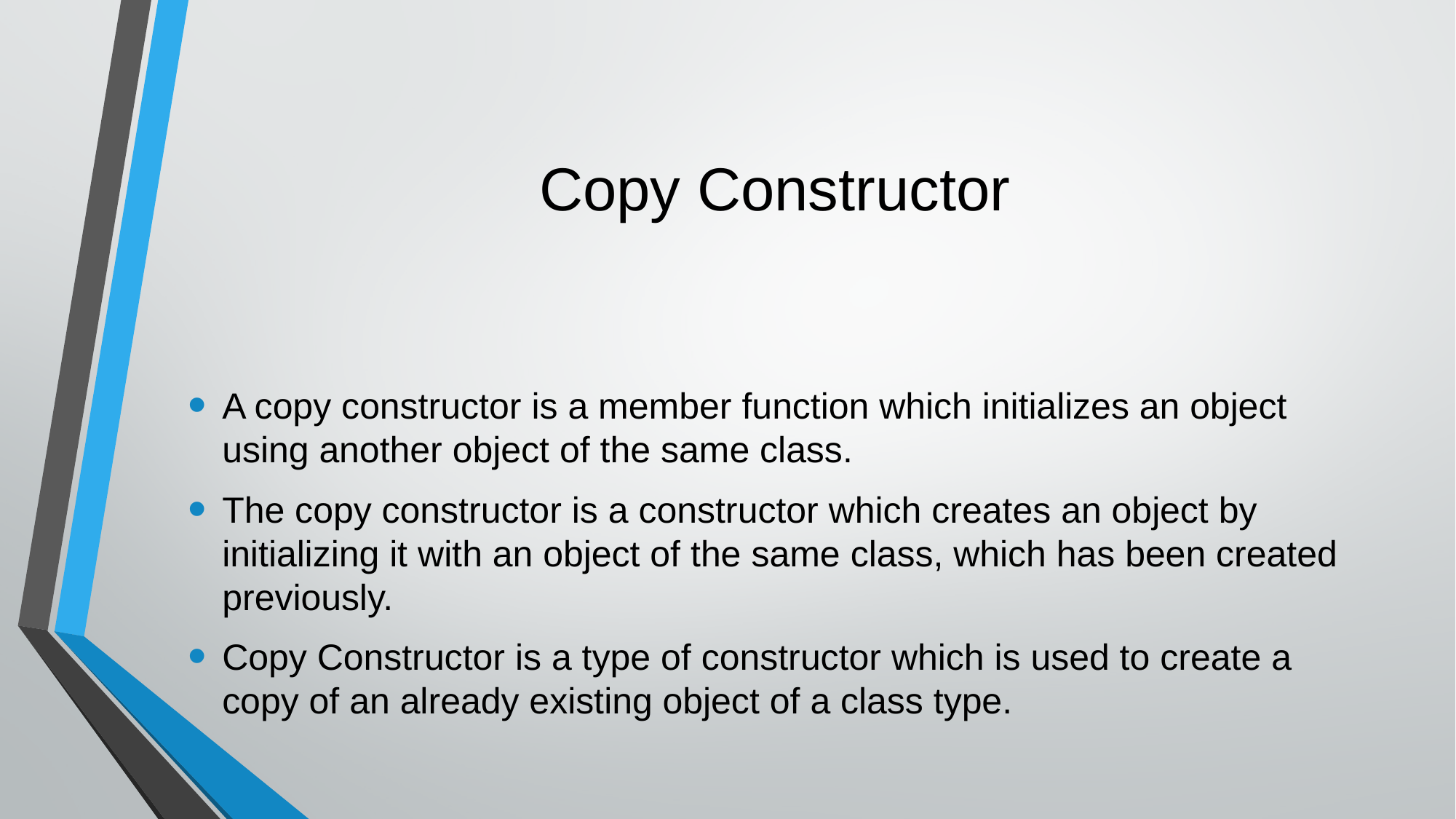

# Copy Constructor
A copy constructor is a member function which initializes an object using another object of the same class.
The copy constructor is a constructor which creates an object by initializing it with an object of the same class, which has been created previously.
Copy Constructor is a type of constructor which is used to create a copy of an already existing object of a class type.